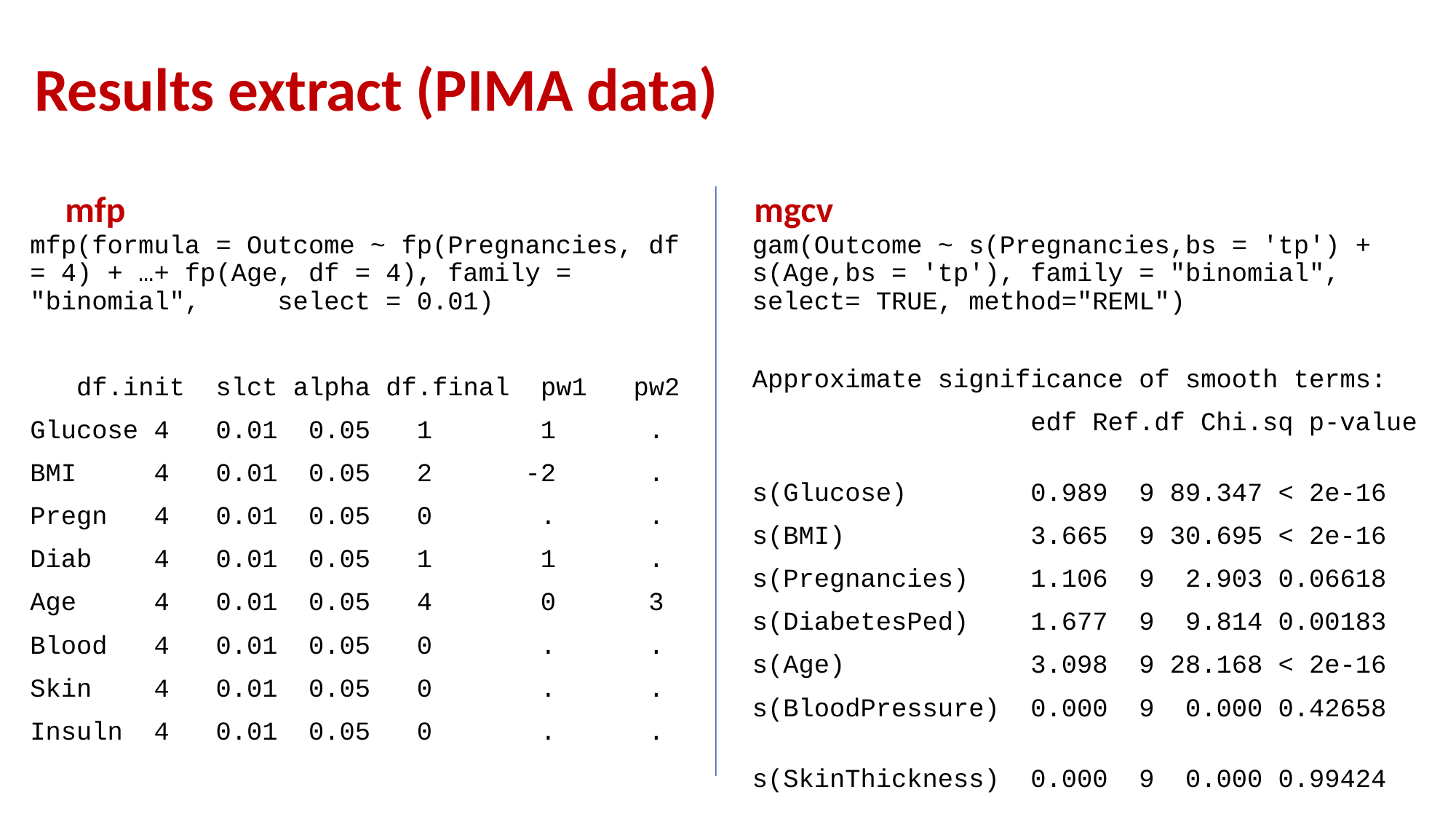

# Results extract (PIMA data)
mfp
mgcv
mfp(formula = Outcome ~ fp(Pregnancies, df = 4) + …+ fp(Age, df = 4), family = "binomial",     select = 0.01)

   df.init  slct alpha df.final  pw1   pw2
Glucose 4   0.01  0.05   1       1      .
BMI     4   0.01  0.05   2      -2      .
Pregn   4   0.01  0.05   0       .      .
Diab    4   0.01  0.05   1       1      .
Age     4   0.01  0.05   4       0      3
Blood   4   0.01  0.05   0       .      .
Skin    4   0.01  0.05   0       .      .
Insuln  4   0.01  0.05   0       .      .
gam(Outcome ~ s(Pregnancies,bs = 'tp') + s(Age,bs = 'tp'), family = "binomial", select= TRUE, method="REML")

Approximate significance of smooth terms:
                  edf Ref.df Chi.sq p-value
s(Glucose)        0.989  9 89.347 < 2e-16
s(BMI)            3.665  9 30.695 < 2e-16
s(Pregnancies)    1.106  9  2.903 0.06618
s(DiabetesPed)    1.677  9  9.814 0.00183
s(Age)            3.098  9 28.168 < 2e-16
s(BloodPressure)  0.000  9  0.000 0.42658
s(SkinThickness)  0.000  9  0.000 0.99424
s(Insulin)        0.099  9  0.108 0.30852